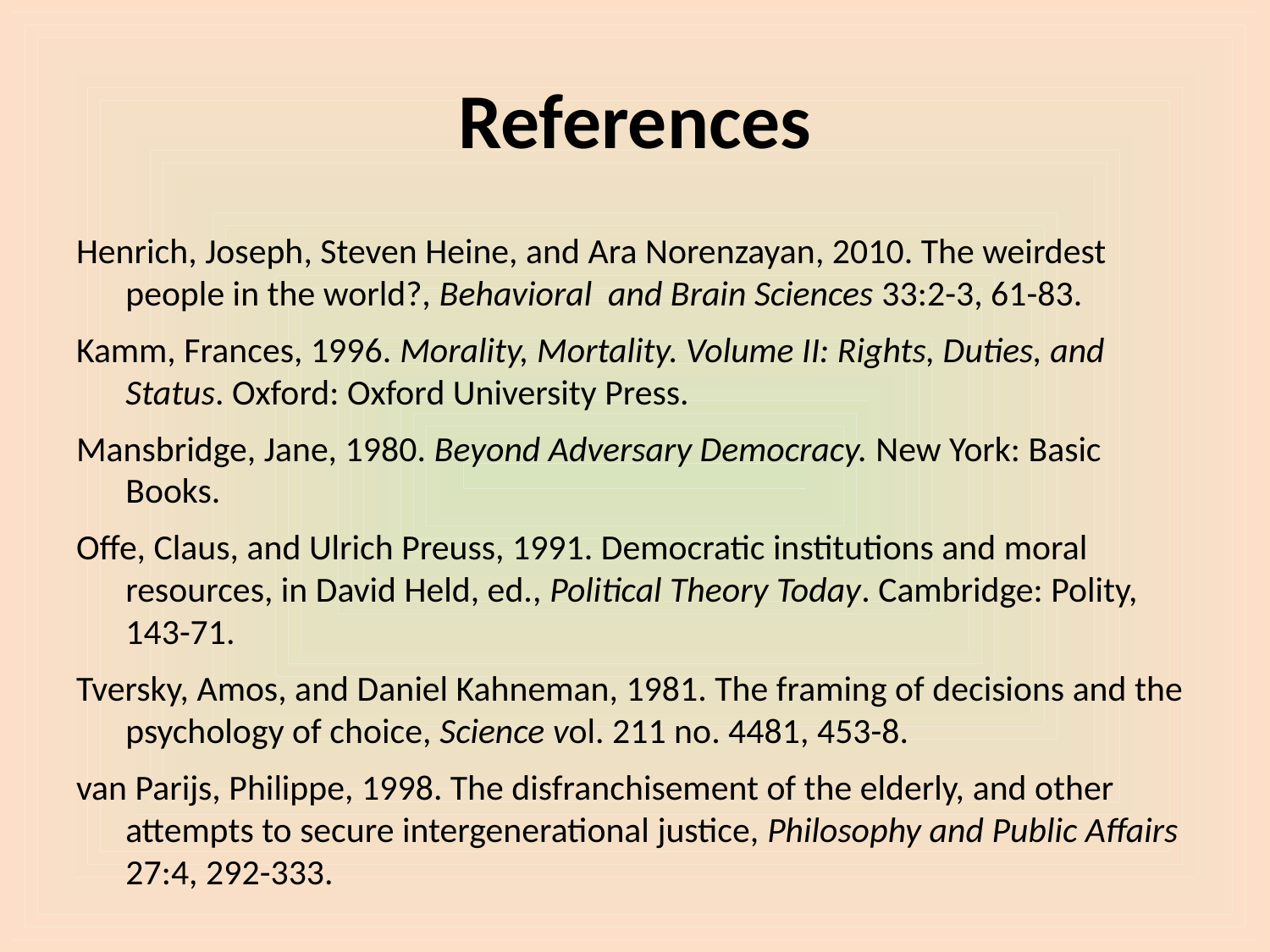

# References
Henrich, Joseph, Steven Heine, and Ara Norenzayan, 2010. The weirdest people in the world?, Behavioral  and Brain Sciences 33:2-3, 61-83.
Kamm, Frances, 1996. Morality, Mortality. Volume II: Rights, Duties, and Status. Oxford: Oxford University Press.
Mansbridge, Jane, 1980. Beyond Adversary Democracy. New York: Basic Books.
Offe, Claus, and Ulrich Preuss, 1991. Democratic institutions and moral resources, in David Held, ed., Political Theory Today. Cambridge: Polity, 143-71.
Tversky, Amos, and Daniel Kahneman, 1981. The framing of decisions and the psychology of choice, Science vol. 211 no. 4481, 453-8.
van Parijs, Philippe, 1998. The disfranchisement of the elderly, and other attempts to secure intergenerational justice, Philosophy and Public Affairs 27:4, 292-333.